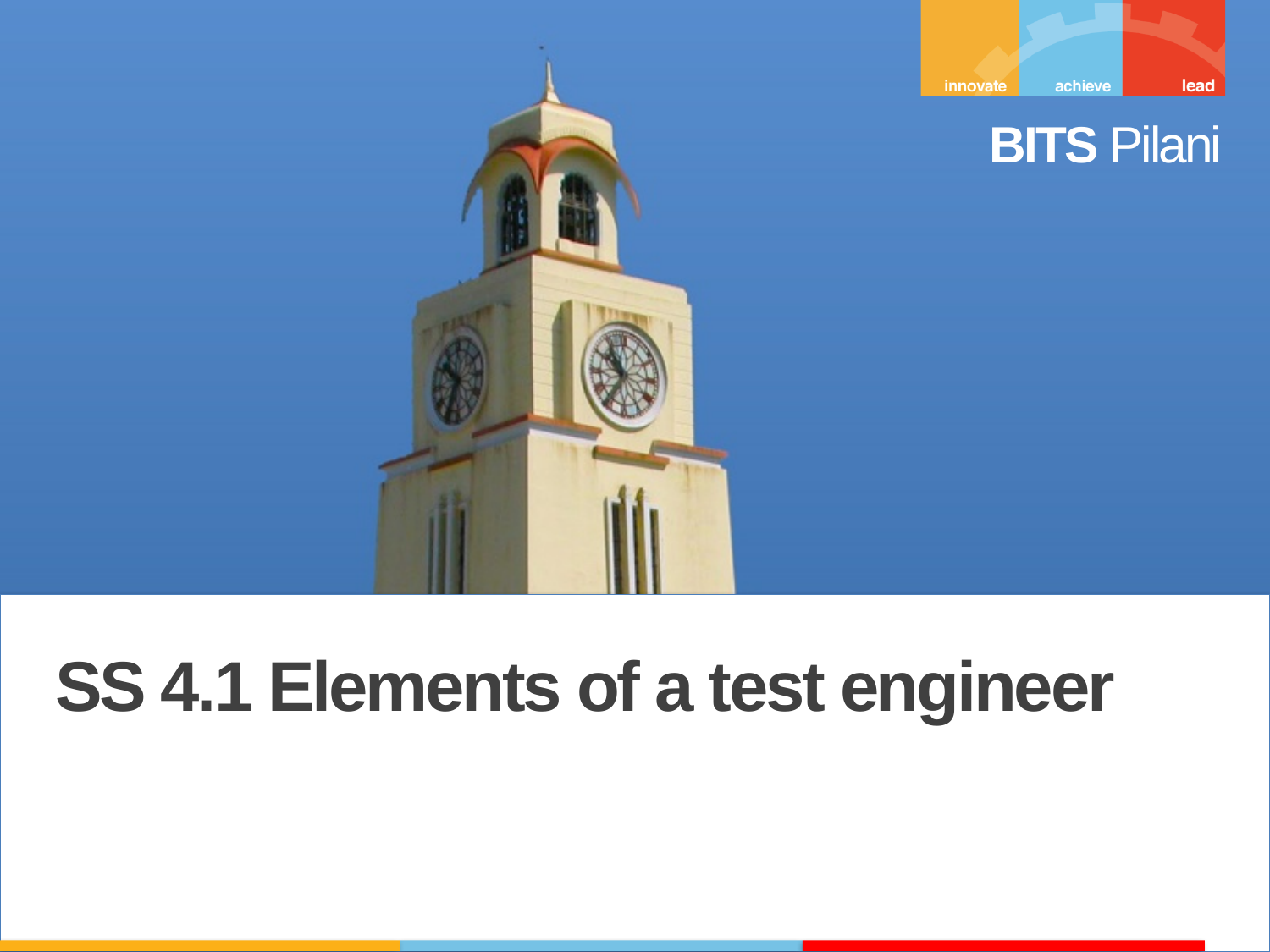

SS 4.1 Elements of a test engineer